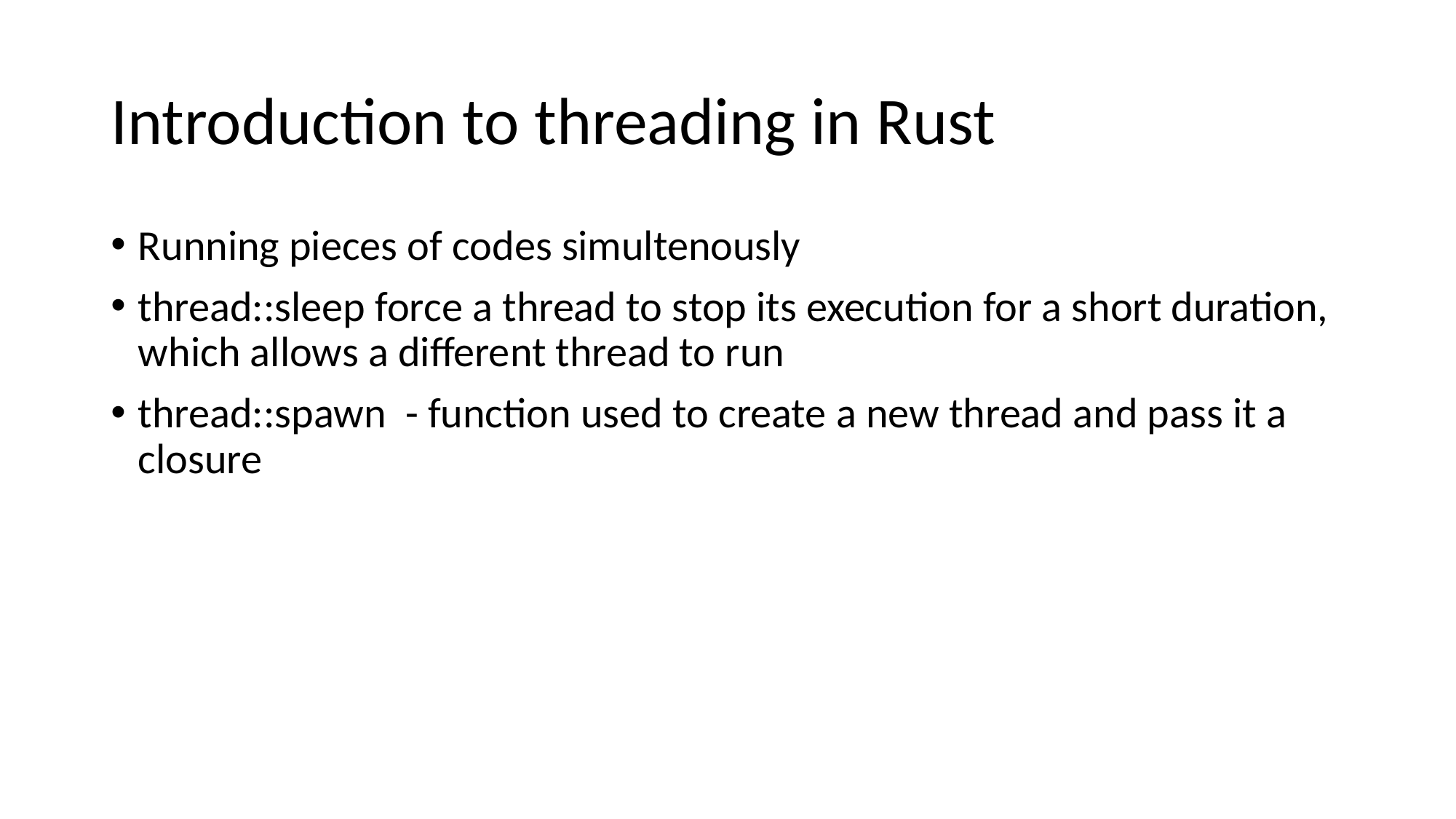

# Introduction to threading in Rust
Running pieces of codes simultenously
thread::sleep force a thread to stop its execution for a short duration, which allows a different thread to run
thread::spawn  - function used to create a new thread and pass it a closure